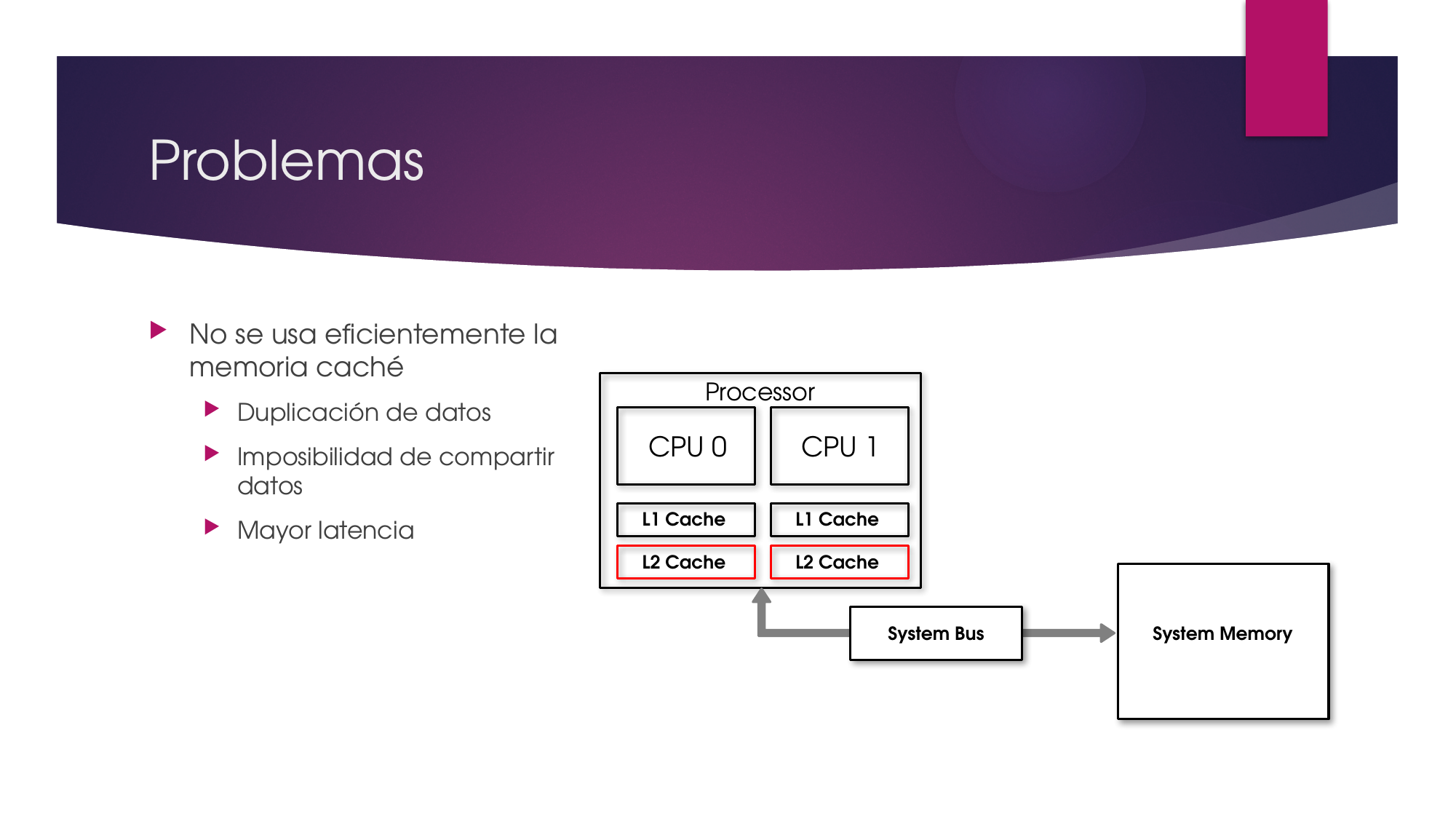

# Problemas
No se usa eficientemente la memoria caché
Duplicación de datos
Imposibilidad de compartir datos
Mayor latencia

Processor

CPU 0
CPU 1

L1 Cache
L1 Cache

L2 Cache
L2 Cache

System Memory
System Bus